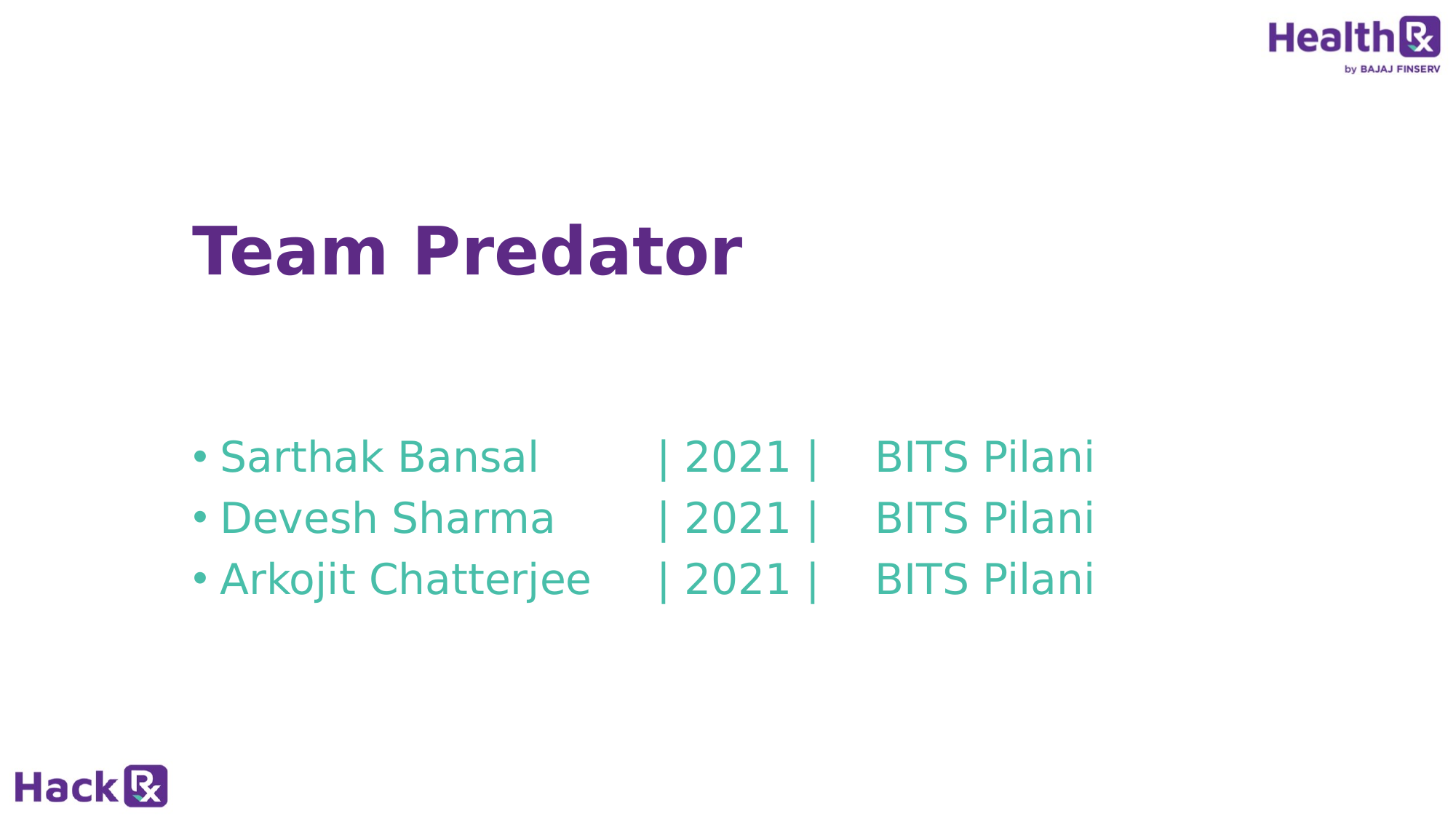

Team Predator
Sarthak Bansal     	| 2021 |	BITS Pilani
Devesh Sharma    	| 2021 |	BITS Pilani
Arkojit Chatterjee 	| 2021 |	BITS Pilani